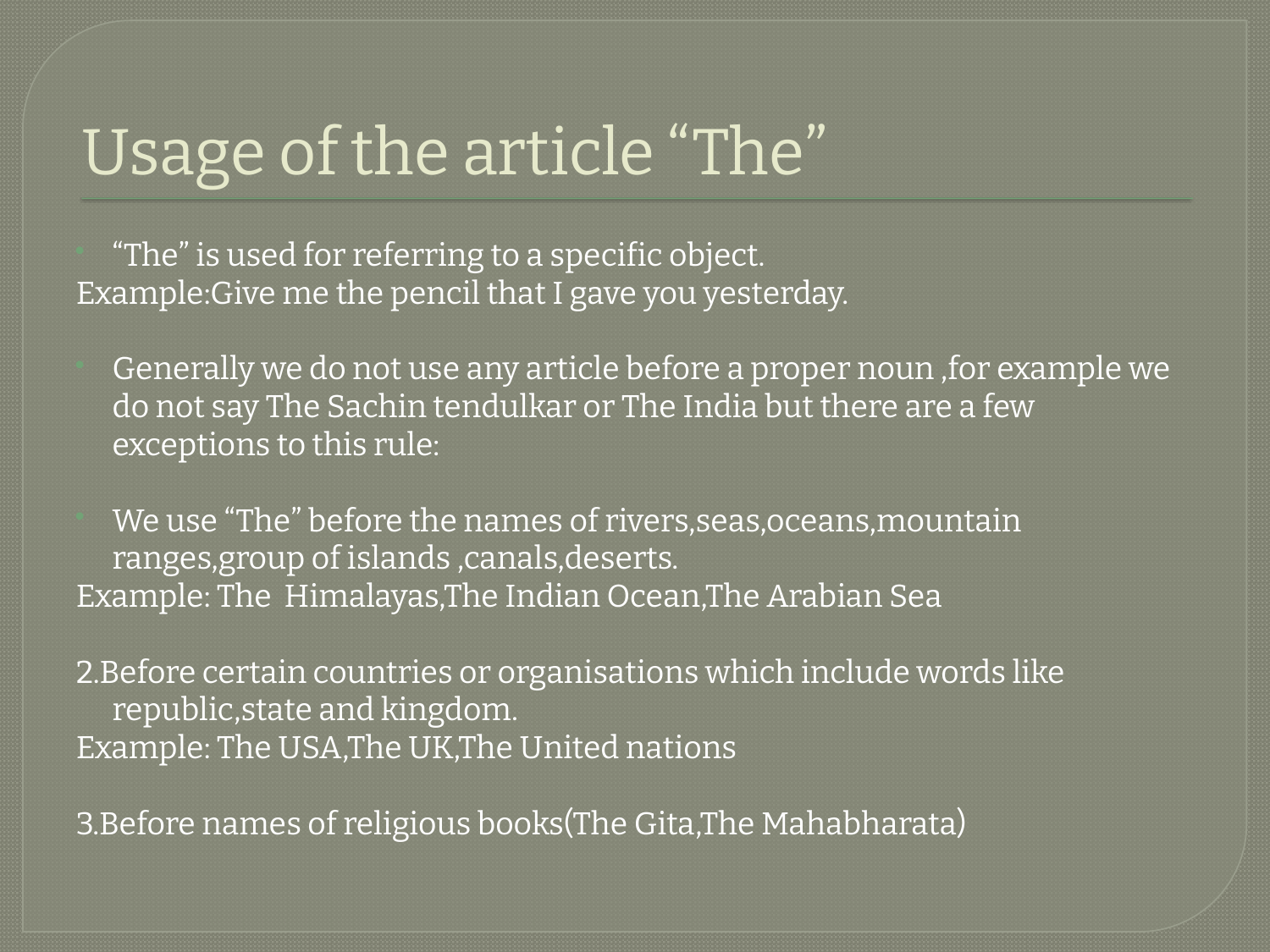

# Usage of the article “The”
“The” is used for referring to a specific object.
Example:Give me the pencil that I gave you yesterday.

Generally we do not use any article before a proper noun ,for example we do not say The Sachin tendulkar or The India but there are a few exceptions to this rule:

We use “The” before the names of rivers,seas,oceans,mountain ranges,group of islands ,canals,deserts.
Example: The  Himalayas,The Indian Ocean,The Arabian Sea

2.Before certain countries or organisations which include words like republic,state and kingdom.
Example: The USA,The UK,The United nations

3.Before names of religious books(The Gita,The Mahabharata)